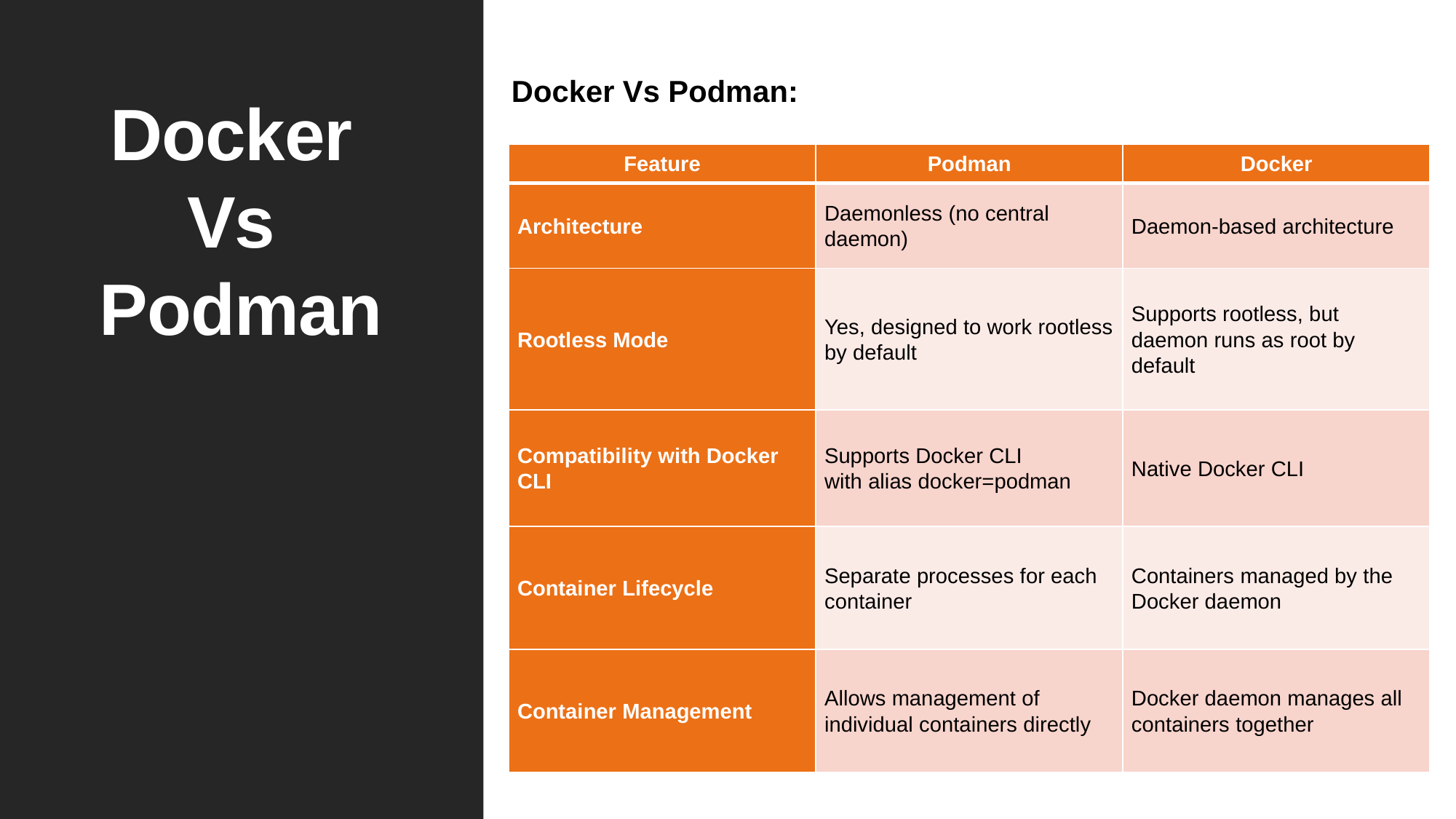

# Docker Vs Podman
Docker Vs Podman:

| Feature | Podman | Docker |
| --- | --- | --- |
| Architecture | Daemonless (no central daemon) | Daemon-based architecture |
| Rootless Mode | Yes, designed to work rootless by default | Supports rootless, but daemon runs as root by default |
| Compatibility with Docker CLI | Supports Docker CLI with alias docker=podman | Native Docker CLI |
| Container Lifecycle | Separate processes for each container | Containers managed by the Docker daemon |
| Container Management | Allows management of individual containers directly | Docker daemon manages all containers together |